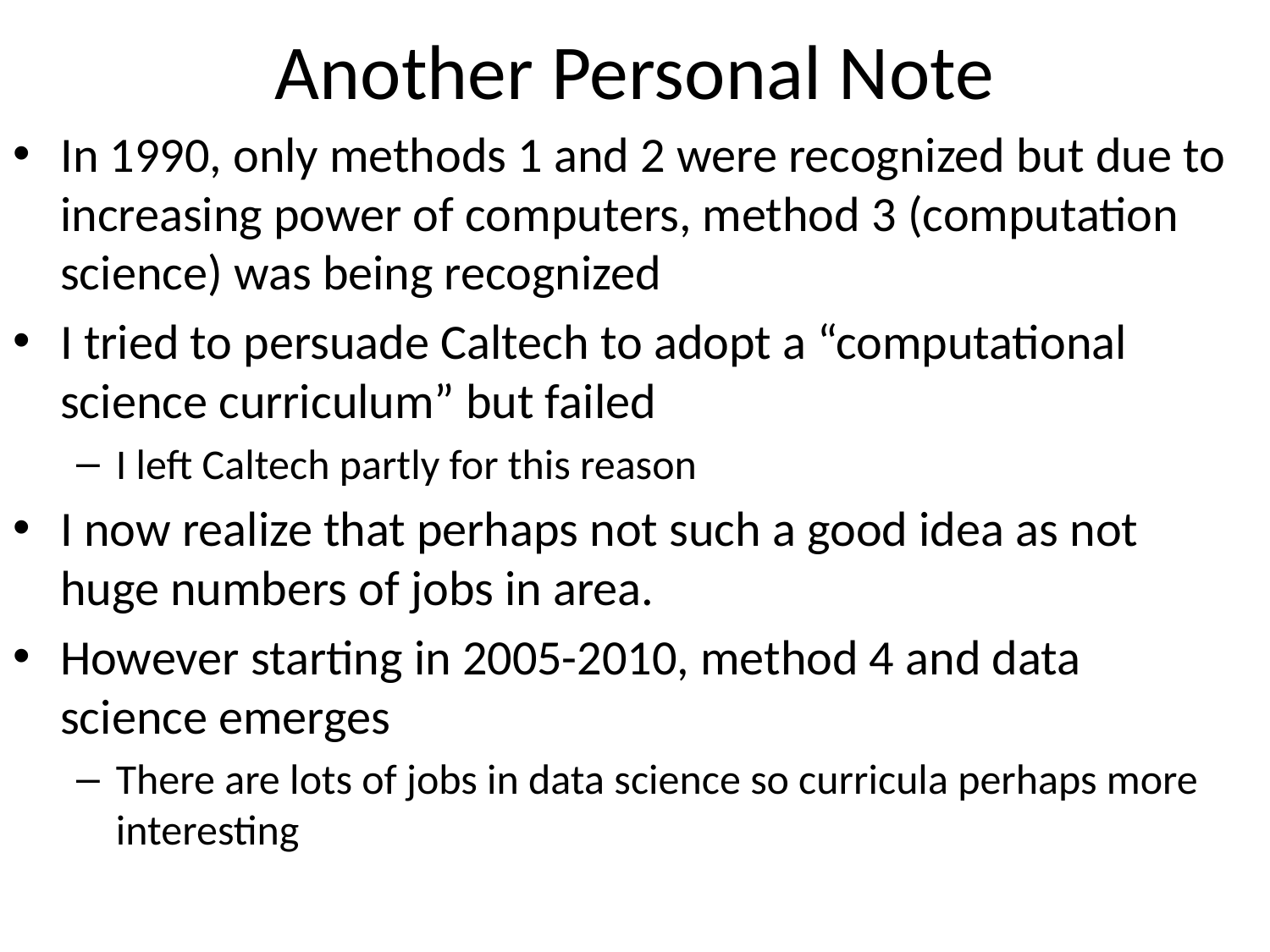

# Another Personal Note
In 1990, only methods 1 and 2 were recognized but due to increasing power of computers, method 3 (computation science) was being recognized
I tried to persuade Caltech to adopt a “computational science curriculum” but failed
I left Caltech partly for this reason
I now realize that perhaps not such a good idea as not huge numbers of jobs in area.
However starting in 2005-2010, method 4 and data science emerges
There are lots of jobs in data science so curricula perhaps more interesting